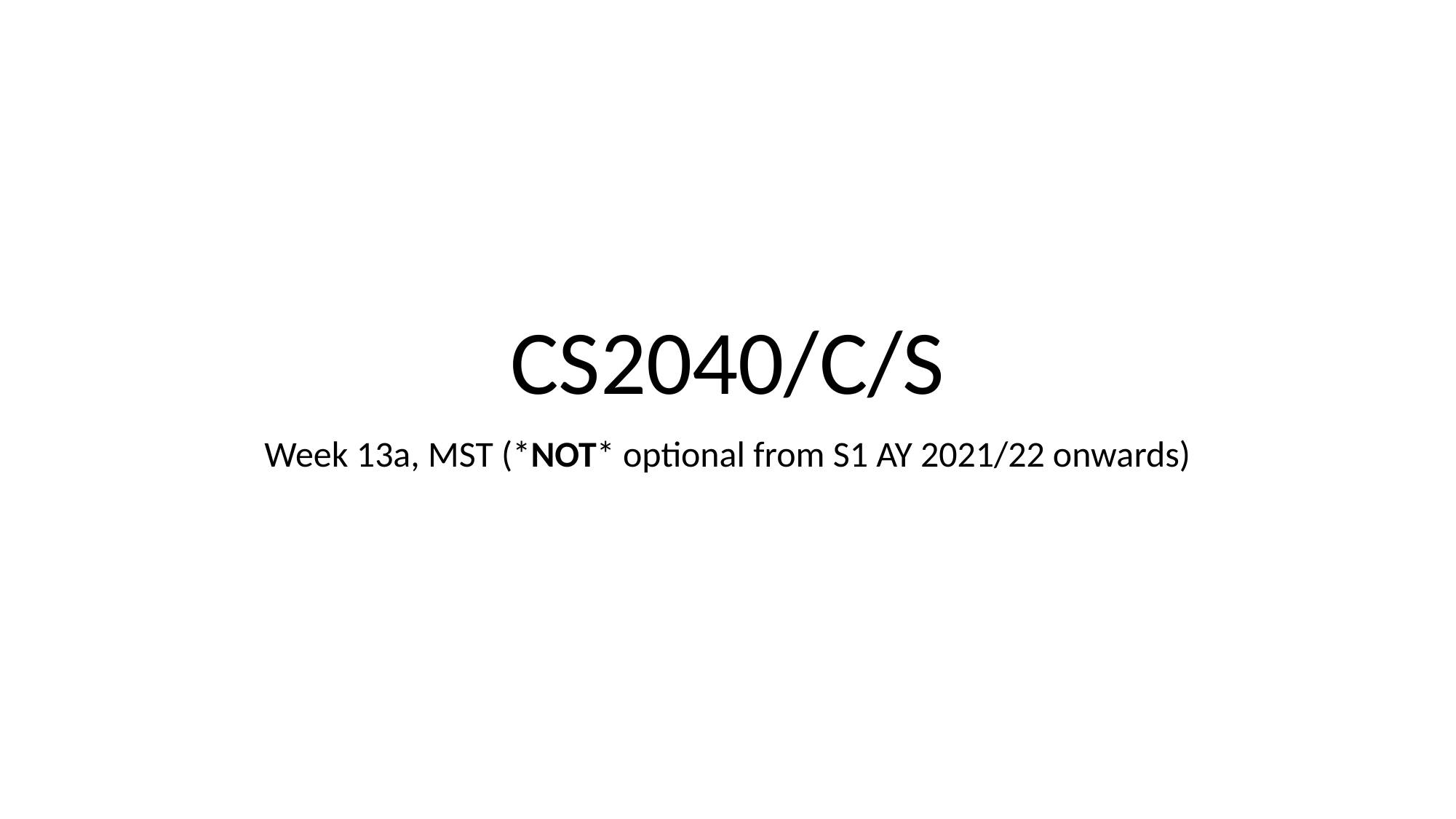

# CS2040/C/S
Week 13a, MST (*NOT* optional from S1 AY 2021/22 onwards)